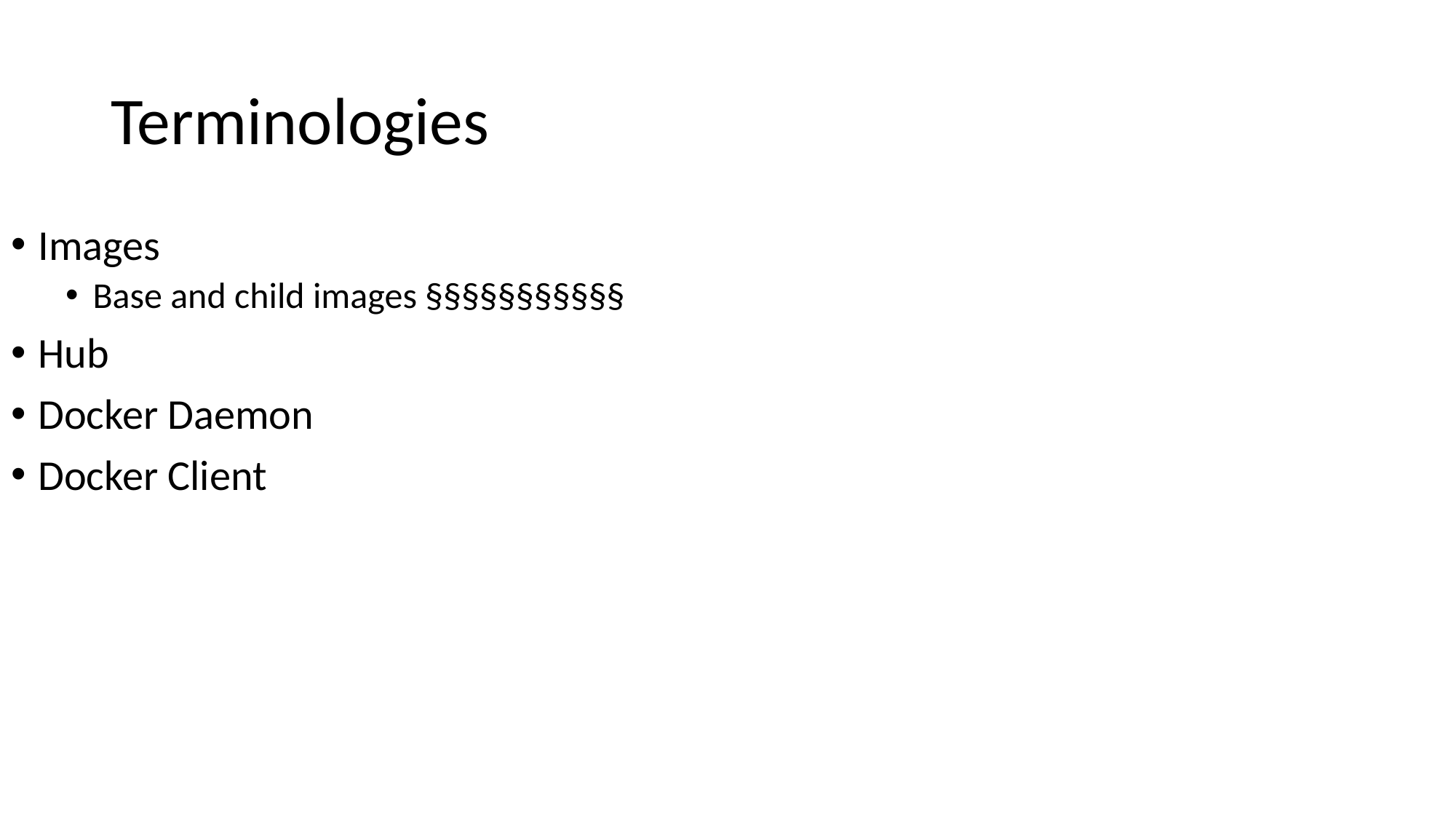

# Terminologies
Images
Base and child images §§§§§§§§§§§
Hub
Docker Daemon
Docker Client